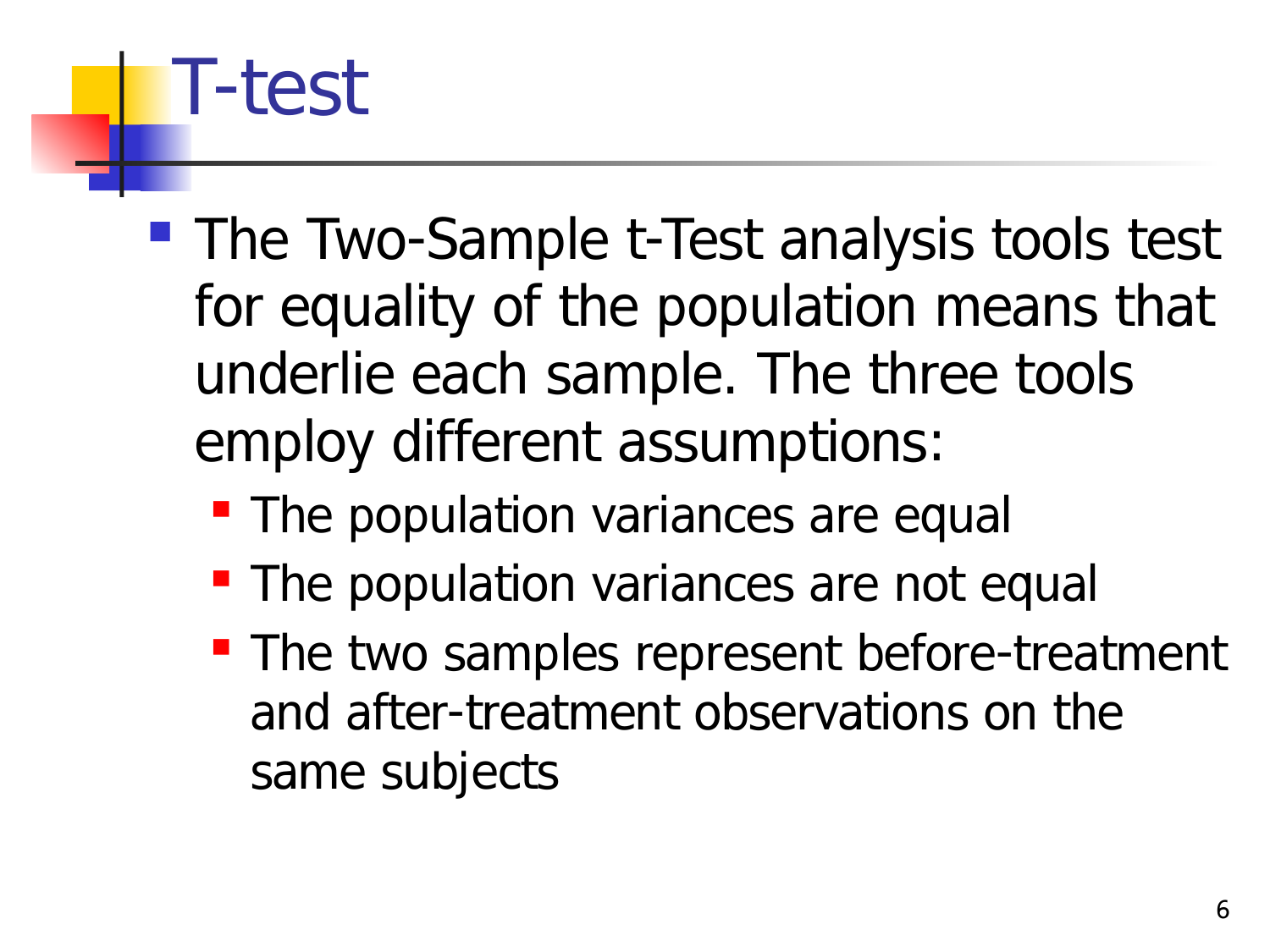

# T-test
The Two-Sample t-Test analysis tools test for equality of the population means that underlie each sample. The three tools employ different assumptions:
The population variances are equal
The population variances are not equal
The two samples represent before-treatment and after-treatment observations on the same subjects
6